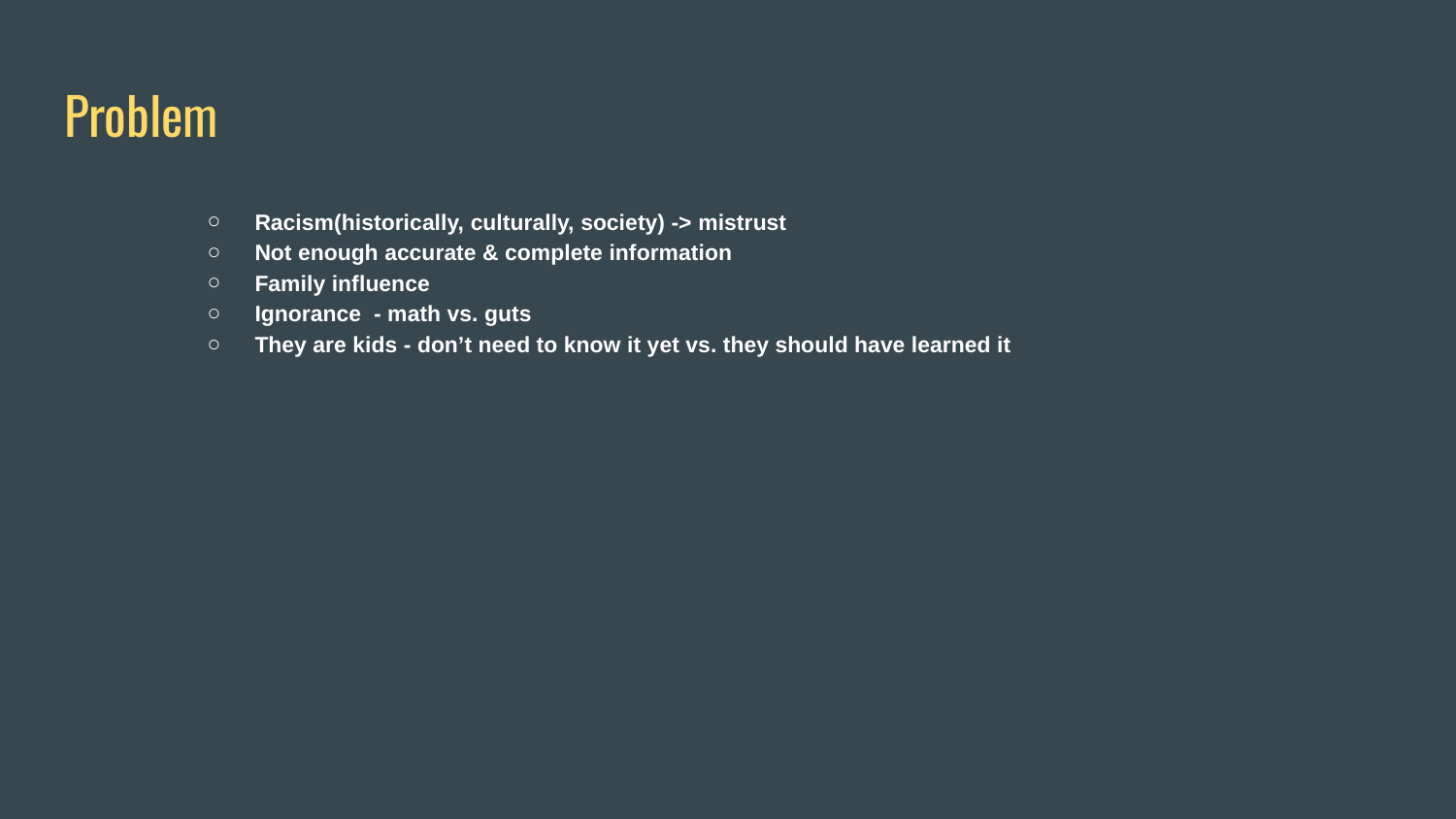

# Problem
Racism(historically, culturally, society) -> mistrust
Not enough accurate & complete information
Family influence
Ignorance  - math vs. guts
They are kids - don’t need to know it yet vs. they should have learned it